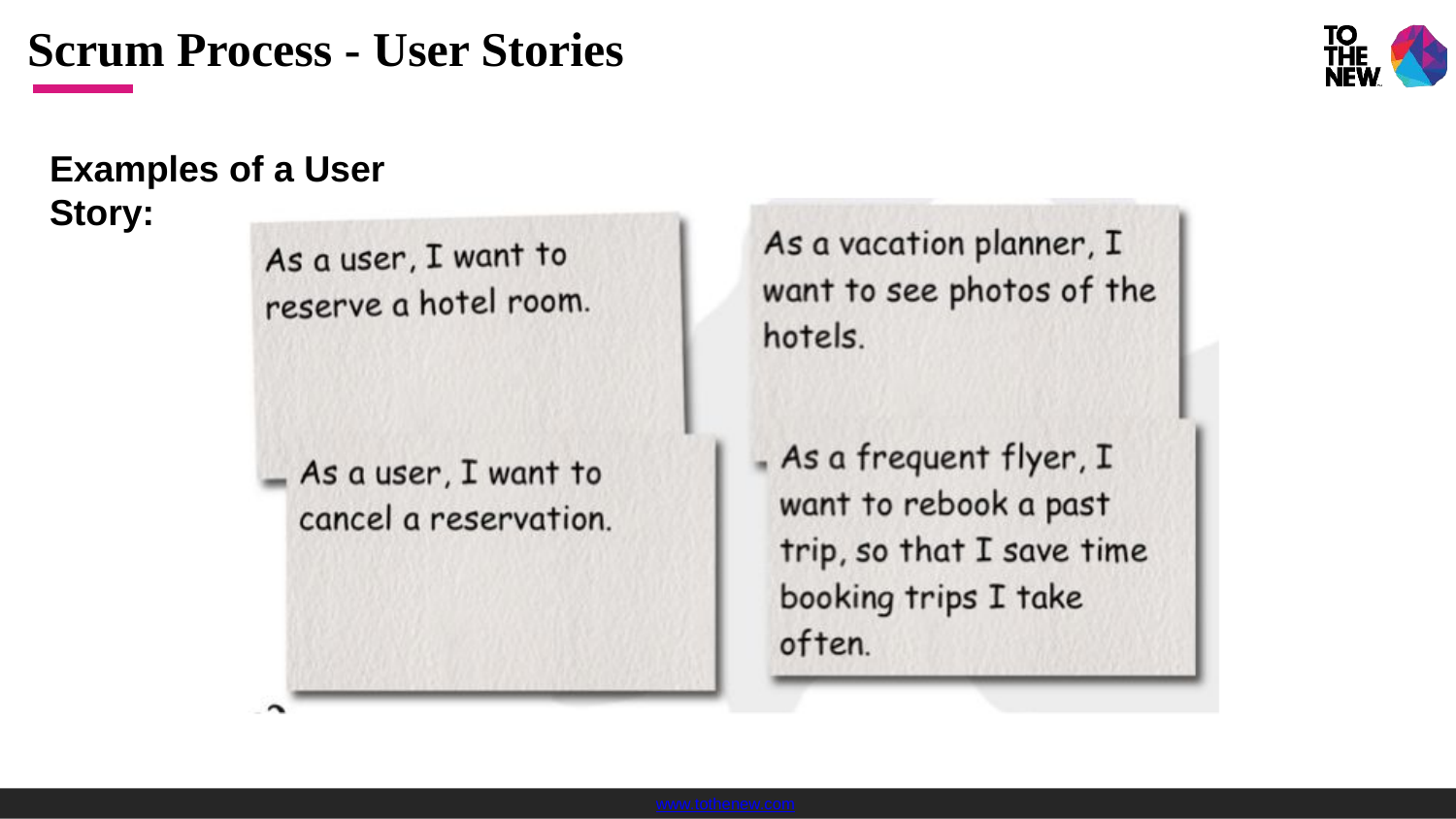

Scrum Process - User Stories
Examples of a User Story:

www.tothenew.com